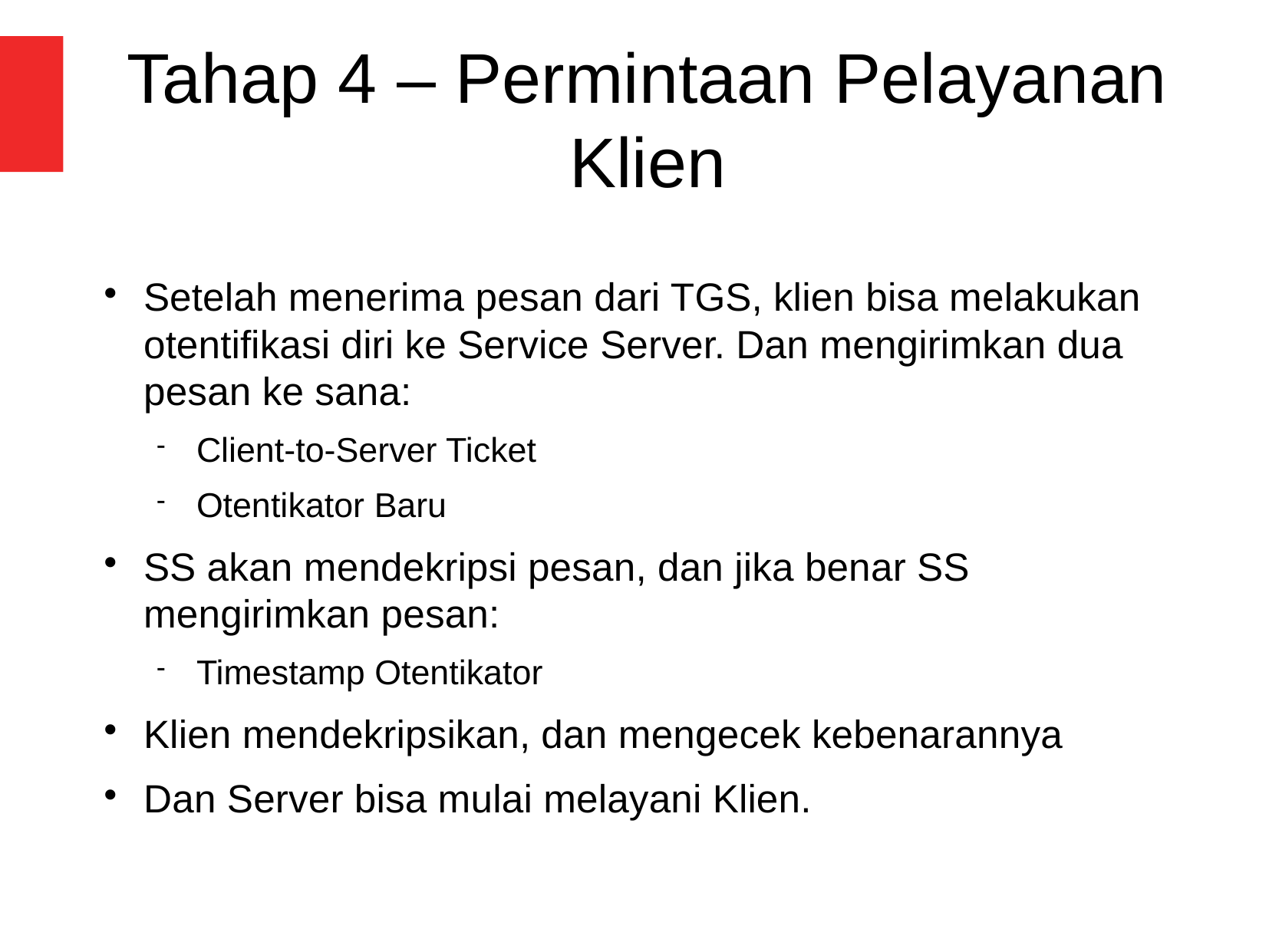

Tahap 4 – Permintaan Pelayanan Klien
Setelah menerima pesan dari TGS, klien bisa melakukan otentifikasi diri ke Service Server. Dan mengirimkan dua pesan ke sana:
Client-to-Server Ticket
Otentikator Baru
SS akan mendekripsi pesan, dan jika benar SS mengirimkan pesan:
Timestamp Otentikator
Klien mendekripsikan, dan mengecek kebenarannya
Dan Server bisa mulai melayani Klien.